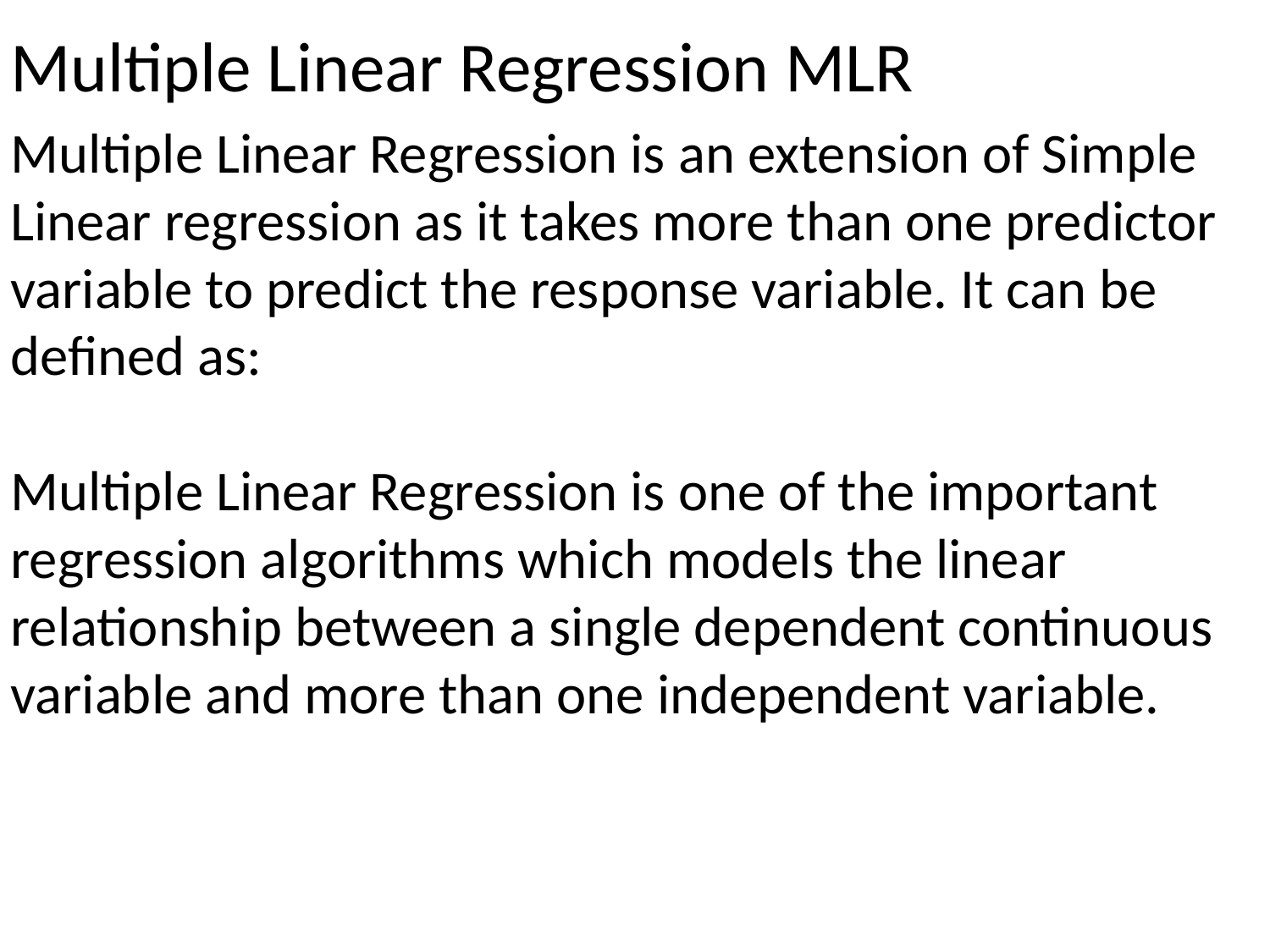

# Multiple Linear Regression MLR
Multiple Linear Regression is an extension of Simple Linear regression as it takes more than one predictor variable to predict the response variable. It can be defined as:

Multiple Linear Regression is one of the important regression algorithms which models the linear relationship between a single dependent continuous variable and more than one independent variable.